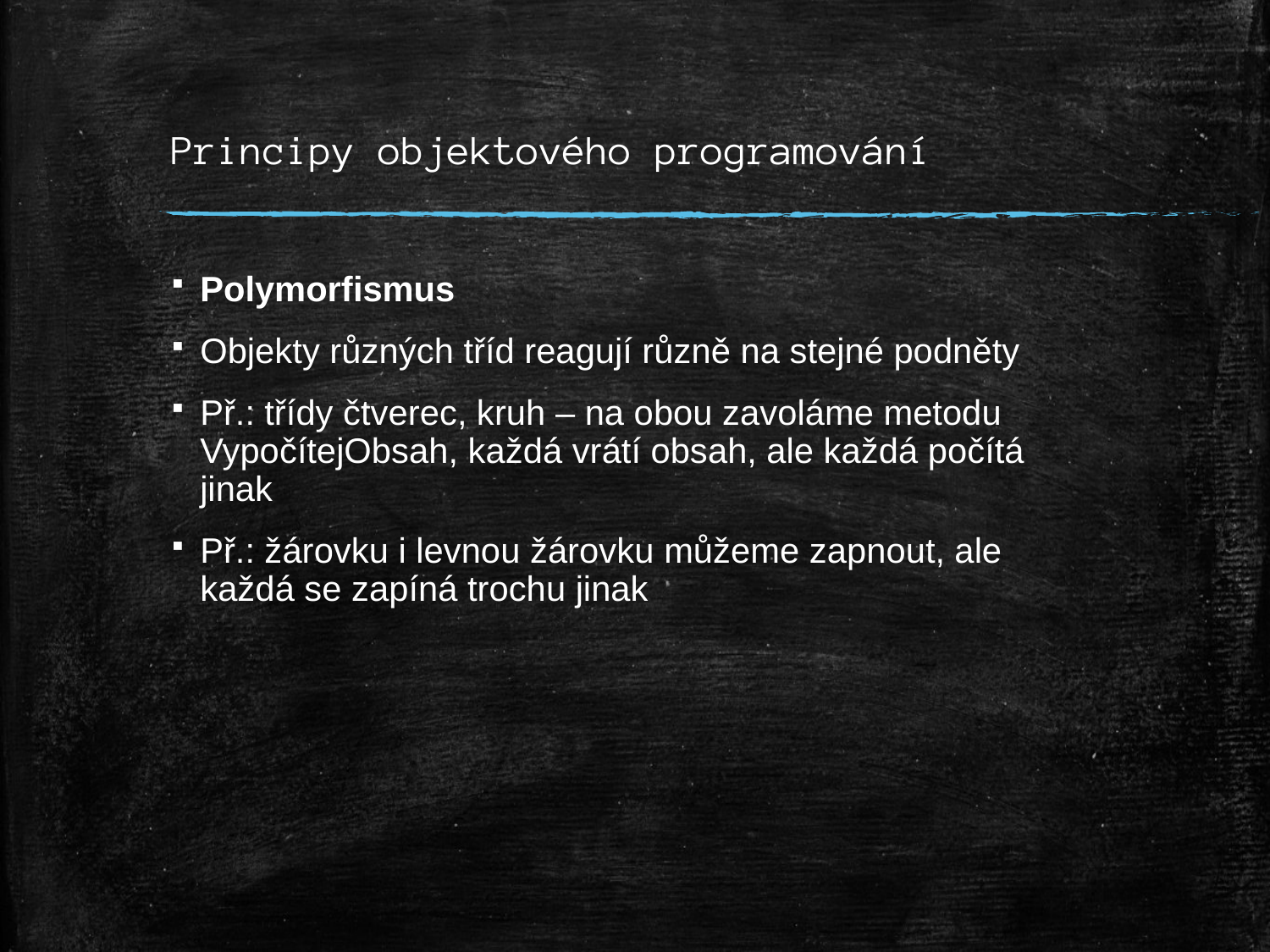

# Principy objektového programování
Polymorfismus
Objekty různých tříd reagují různě na stejné podněty
Př.: třídy čtverec, kruh – na obou zavoláme metodu VypočítejObsah, každá vrátí obsah, ale každá počítá jinak
Př.: žárovku i levnou žárovku můžeme zapnout, ale každá se zapíná trochu jinak